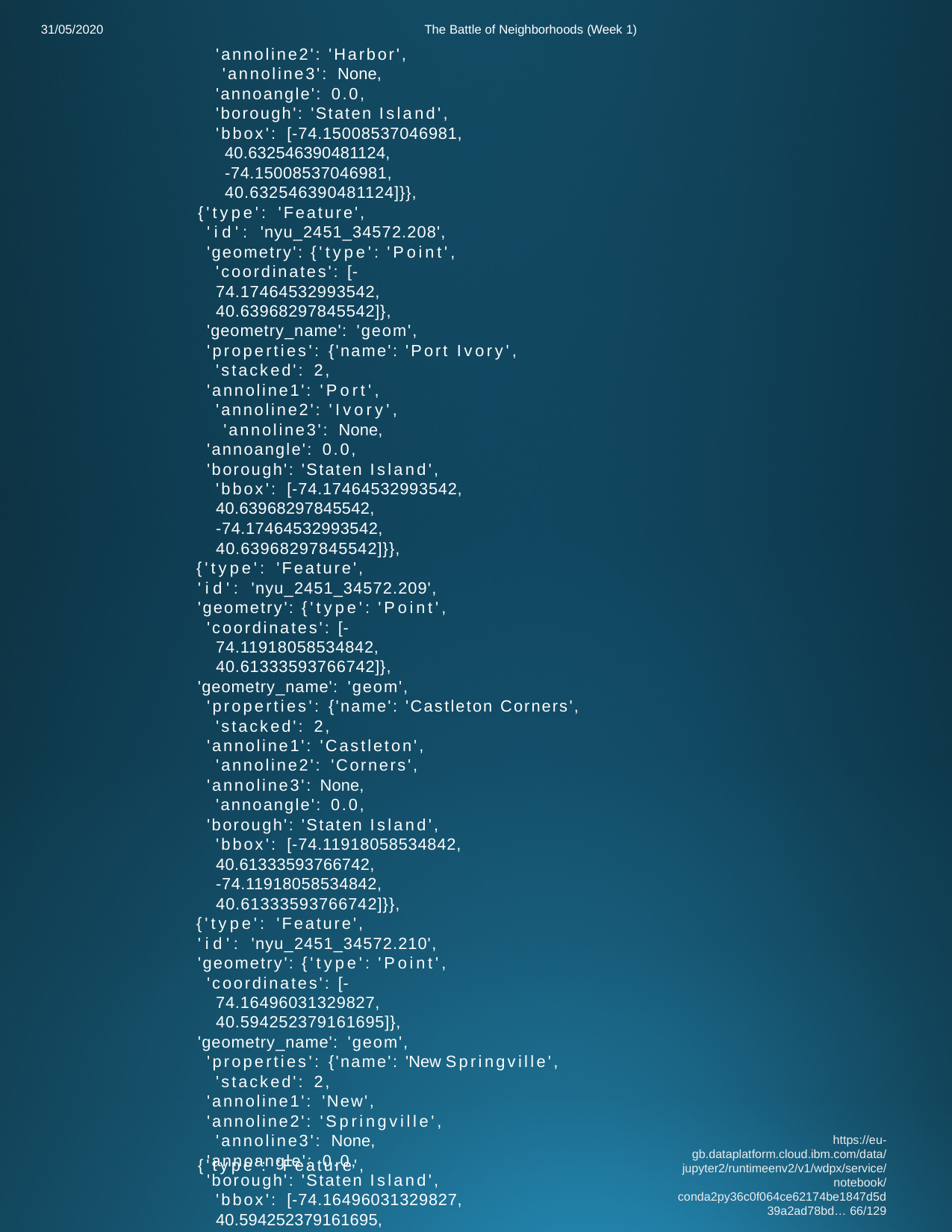

31/05/2020
The Battle of Neighborhoods (Week 1)
'annoline2': 'Harbor',  'annoline3': None,
'annoangle': 0.0,
'borough': 'Staten Island',  'bbox': [-74.15008537046981,
40.632546390481124,
-74.15008537046981,
40.632546390481124]}},
{'type': 'Feature',
'id': 'nyu_2451_34572.208',
'geometry': {'type': 'Point',
'coordinates': [-74.17464532993542, 40.63968297845542]},
'geometry_name': 'geom',
'properties': {'name': 'Port Ivory',  'stacked': 2,
'annoline1': 'Port',  'annoline2': 'Ivory',  'annoline3': None,
'annoangle': 0.0,
'borough': 'Staten Island',  'bbox': [-74.17464532993542,
40.63968297845542,
-74.17464532993542,
40.63968297845542]}},
{'type': 'Feature',
'id': 'nyu_2451_34572.209',
'geometry': {'type': 'Point',
'coordinates': [-74.11918058534842, 40.61333593766742]},
'geometry_name': 'geom',
'properties': {'name': 'Castleton Corners',  'stacked': 2,
'annoline1': 'Castleton',  'annoline2': 'Corners',
'annoline3': None,  'annoangle': 0.0,
'borough': 'Staten Island',  'bbox': [-74.11918058534842,
40.61333593766742,
-74.11918058534842,
40.61333593766742]}},
{'type': 'Feature',
'id': 'nyu_2451_34572.210',
'geometry': {'type': 'Point',
'coordinates': [-74.16496031329827, 40.594252379161695]},
'geometry_name': 'geom',
'properties': {'name': 'New Springville',  'stacked': 2,
'annoline1': 'New',
'annoline2': 'Springville',  'annoline3': None,
'annoangle': 0.0,
'borough': 'Staten Island',  'bbox': [-74.16496031329827,
40.594252379161695,
-74.16496031329827,
40.594252379161695]}},
https://eu-gb.dataplatform.cloud.ibm.com/data/jupyter2/runtimeenv2/v1/wdpx/service/notebook/conda2py36c0f064ce62174be1847d5d39a2ad78bd… 66/129
{'type': 'Feature',